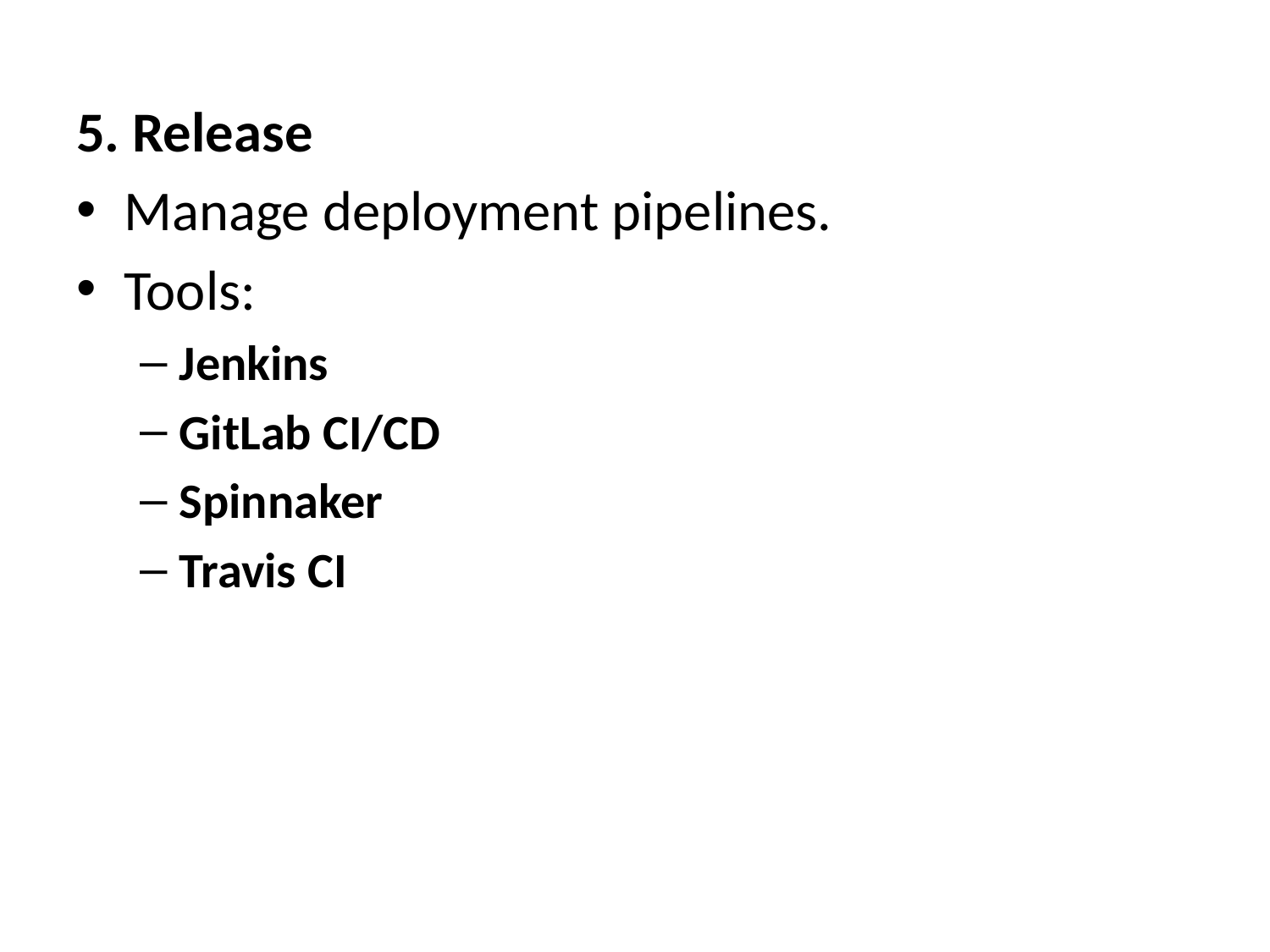

5. Release
Manage deployment pipelines.
Tools:
Jenkins
GitLab CI/CD
Spinnaker
Travis CI